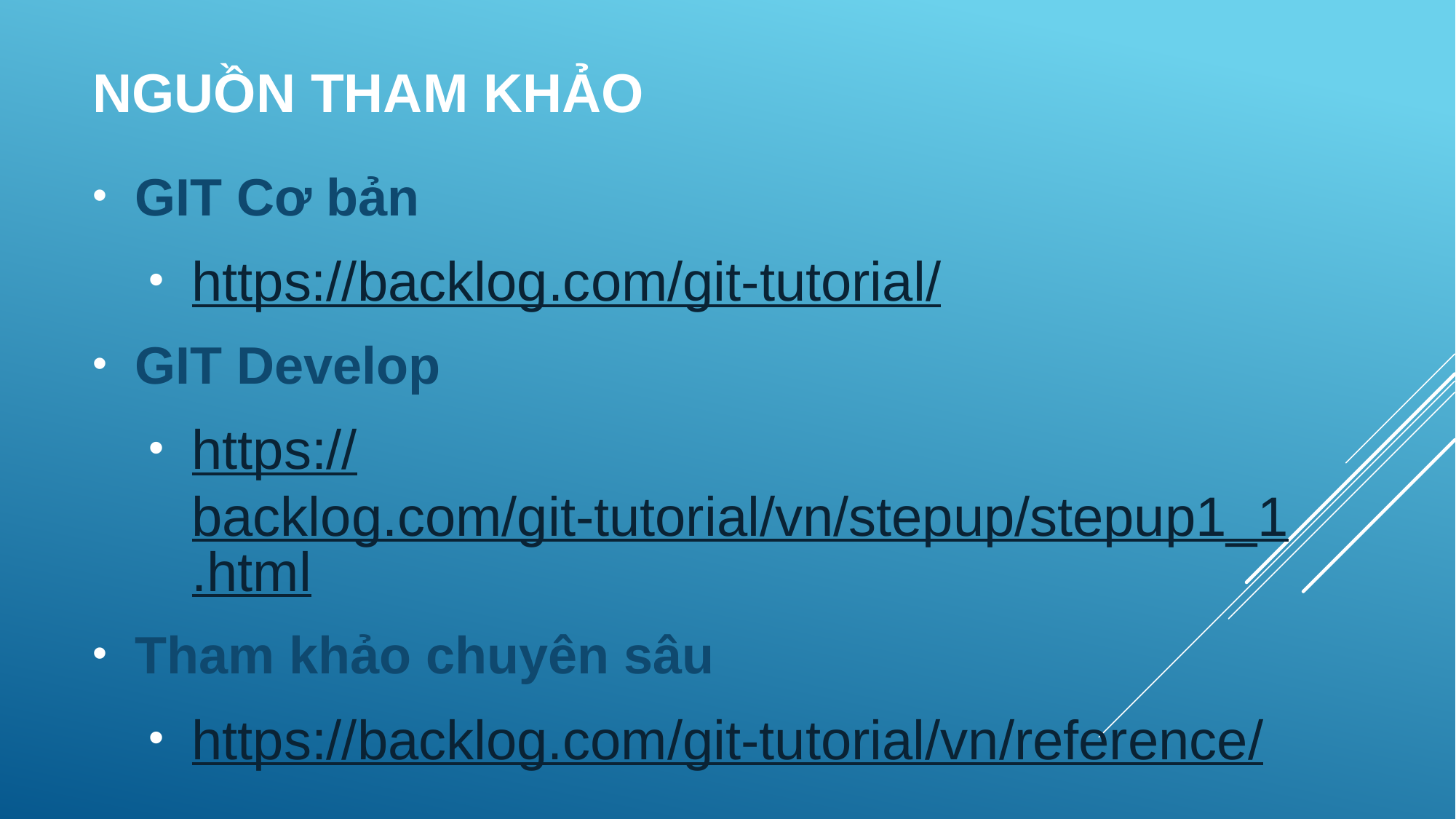

# NGUỒN THAM KHẢO
GIT Cơ bản
https://backlog.com/git-tutorial/
GIT Develop
https://backlog.com/git-tutorial/vn/stepup/stepup1_1.html
Tham khảo chuyên sâu
https://backlog.com/git-tutorial/vn/reference/